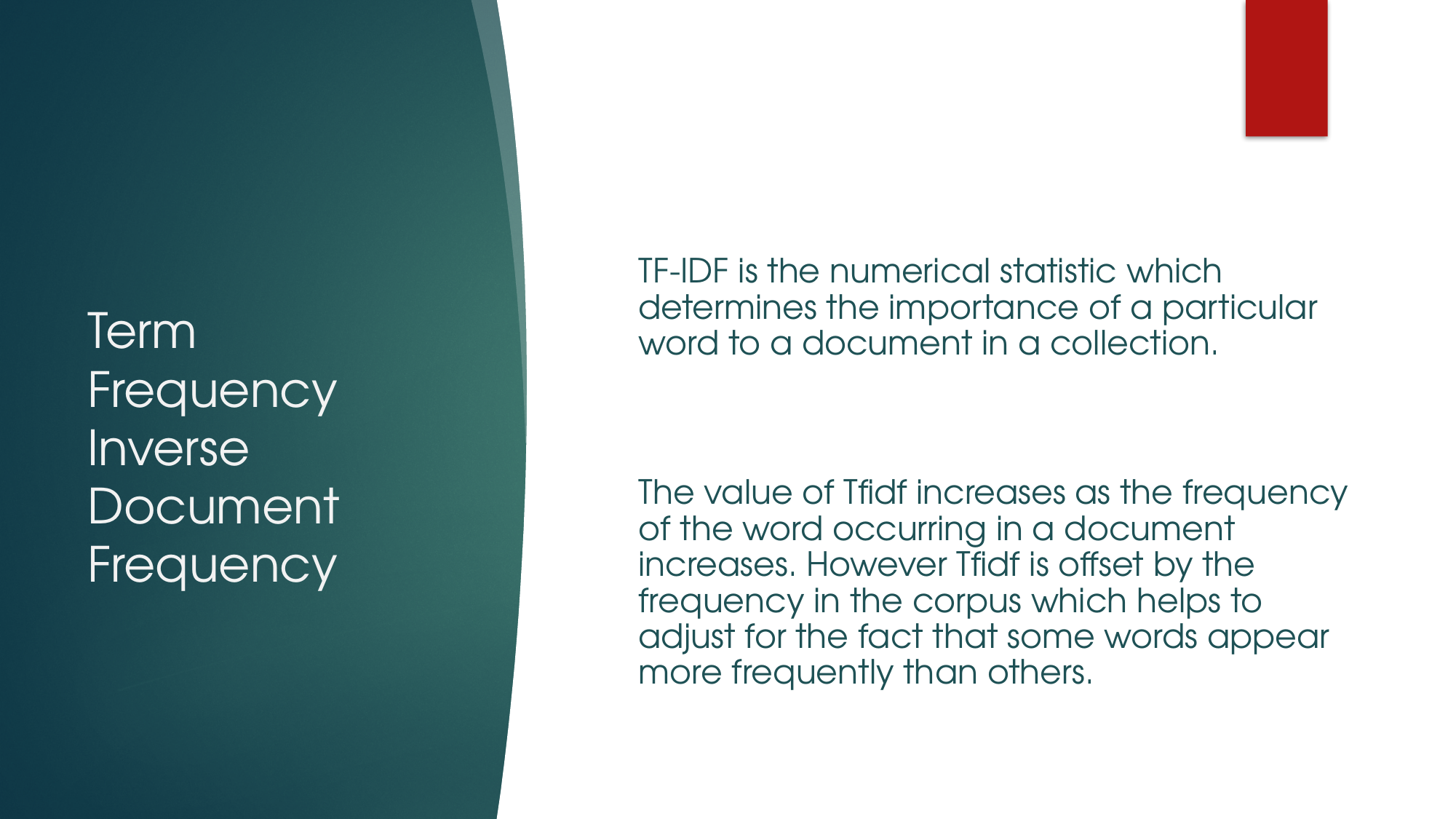

# Term Frequency Inverse Document Frequency
TF-IDF is the numerical statistic which determines the importance of a particular word to a document in a collection.
The value of Tfidf increases as the frequency of the word occurring in a document increases. However Tfidf is offset by the frequency in the corpus which helps to adjust for the fact that some words appear more frequently than others.